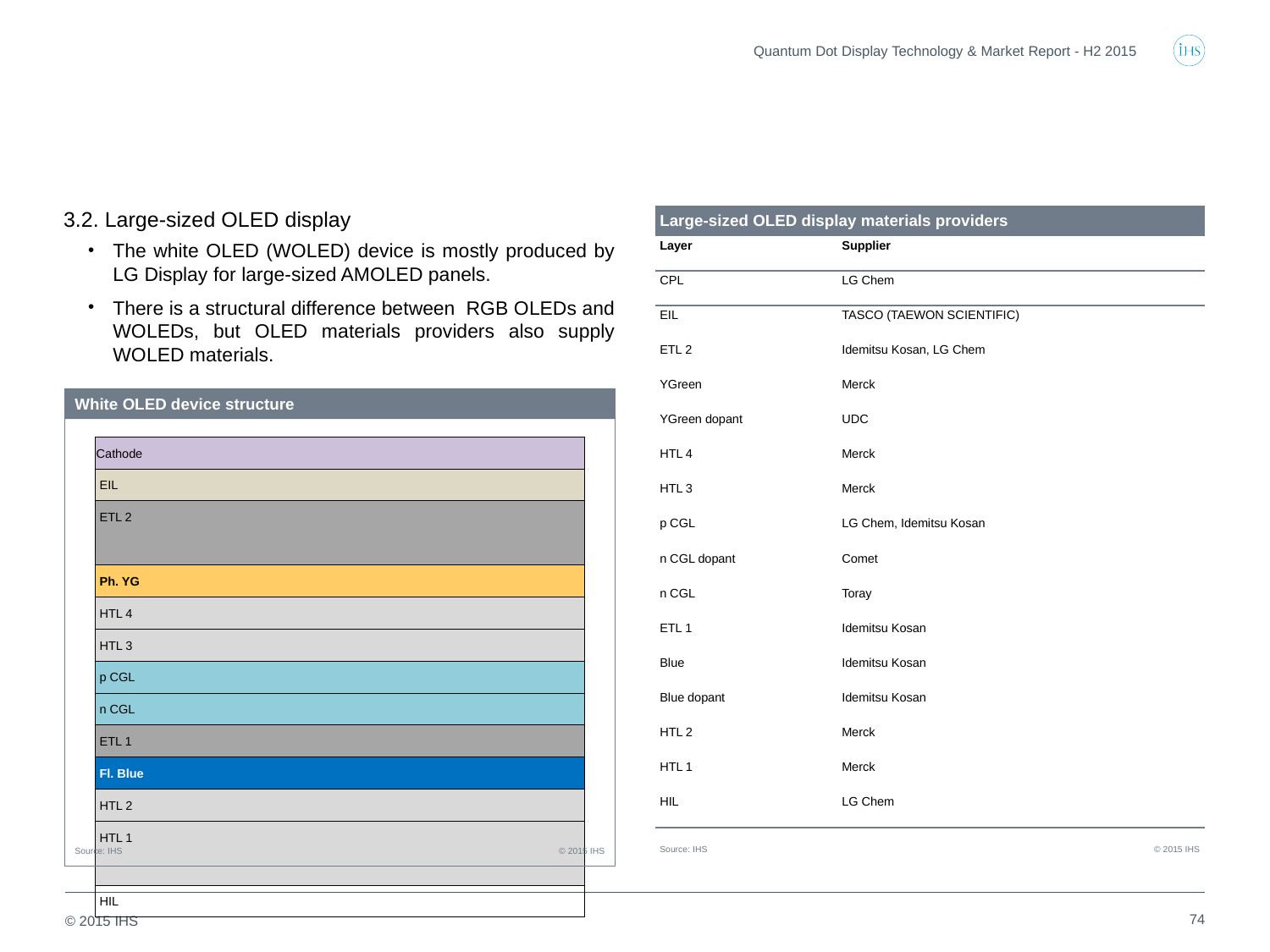

Quantum Dot Display Technology & Market Report - H2 2015
3.2. Large-sized OLED display
The white OLED (WOLED) device is mostly produced by LG Display for large-sized AMOLED panels.
There is a structural difference between  RGB OLEDs and WOLEDs, but OLED materials providers also supply WOLED materials.

| Large-sized OLED display materials providers |  |
| --- | --- |
| Layer | Supplier |
| CPL | LG Chem |
| EIL | TASCO (TAEWON SCIENTIFIC) |
| ETL 2 | Idemitsu Kosan, LG Chem |
| YGreen | Merck |
| YGreen dopant | UDC |
| HTL 4 | Merck |
| HTL 3 | Merck |
| p CGL | LG Chem, Idemitsu Kosan |
| n CGL dopant | Comet |
| n CGL | Toray |
| ETL 1 | Idemitsu Kosan |
| Blue | Idemitsu Kosan |
| Blue dopant | Idemitsu Kosan |
| HTL 2 | Merck |
| HTL 1 | Merck |
| HIL | LG Chem |
| Source: IHS | © 2015 IHS |
White OLED device structure

© 2015 IHS

Source: IHS
| Cathode |  |  |  |  |
| --- | --- | --- | --- | --- |
| EIL |  |  |  |  |
| ETL 2 |  |  |  |  |
|  |  |  |  |  |
| Ph. YG |  |  |  |  |
| HTL 4 |  |  |  |  |
| HTL 3 |  |  |  |  |
| p CGL |  |  |  |  |
| n CGL |  |  |  |  |
| ETL 1 |  |  |  |  |
| Fl. Blue |  |  |  |  |
| HTL 2 |  |  |  |  |
| HTL 1 |  |  |  |  |
|  |  |  |  |  |
| HIL |  |  |  |  |
74